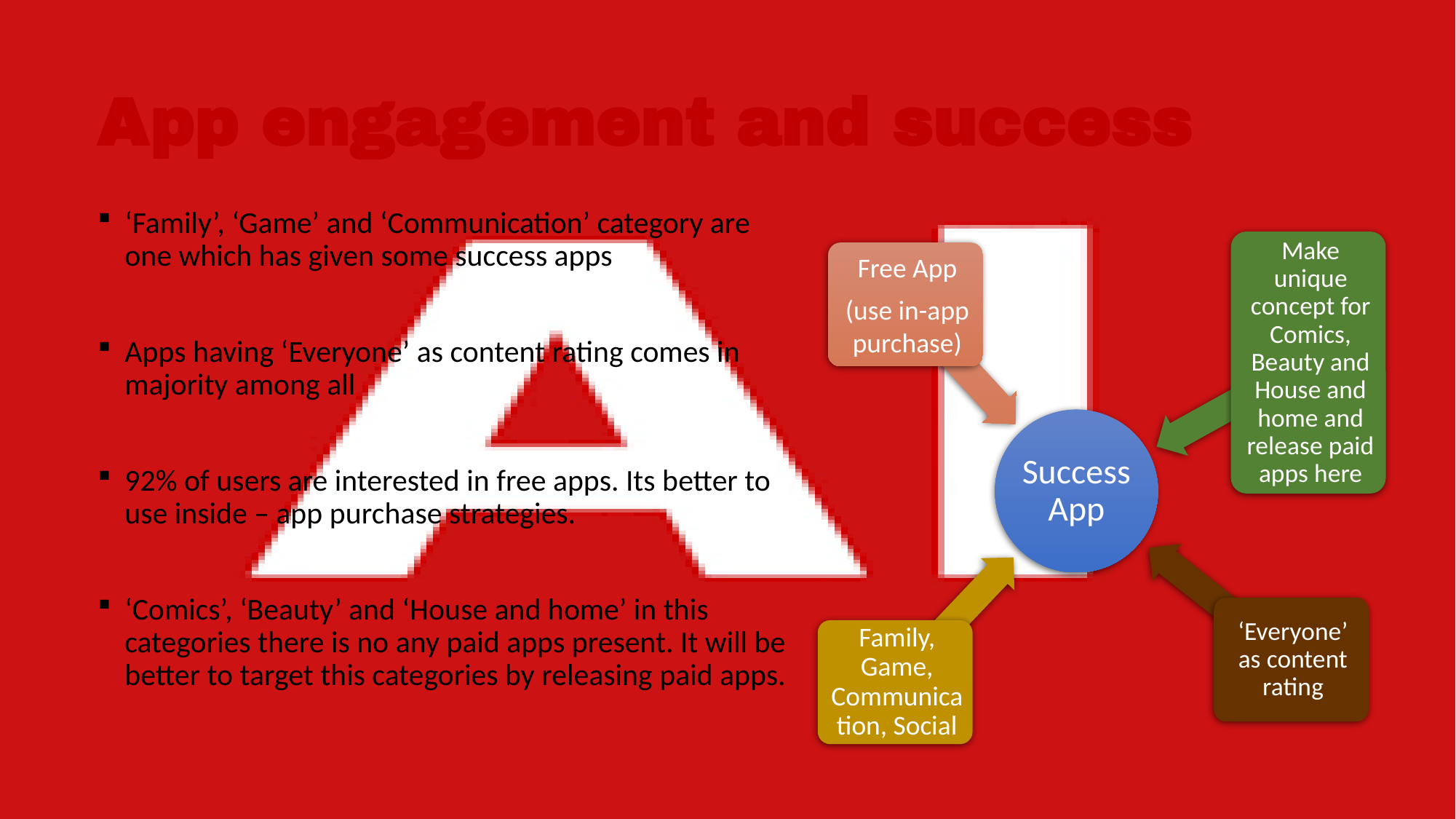

# App engagement and success
Success App
Family, Game, Communication, Social
Free App
(use in-app purchase)
Make unique concept for Comics, Beauty and House and home and release paid apps here
‘Everyone’ as content rating
‘Family’, ‘Game’ and ‘Communication’ category are one which has given some success apps

Apps having ‘Everyone’ as content rating comes in majority among all

92% of users are interested in free apps. Its better to use inside – app purchase strategies.

‘Comics’, ‘Beauty’ and ‘House and home’ in this categories there is no any paid apps present. It will be better to target this categories by releasing paid apps.